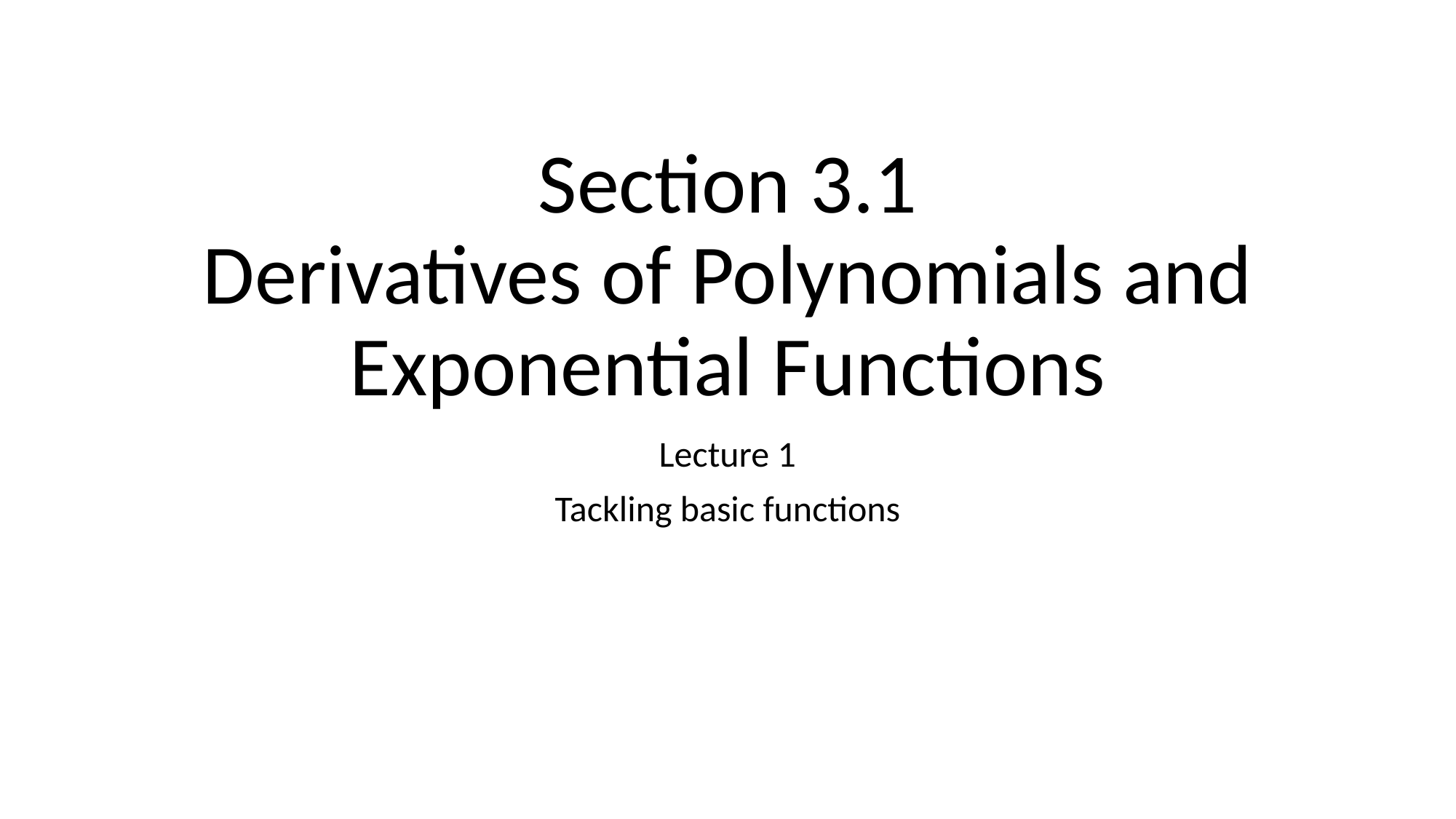

# Section 3.1 Derivatives of Polynomials and Exponential Functions

Lecture 1
Tackling basic functions